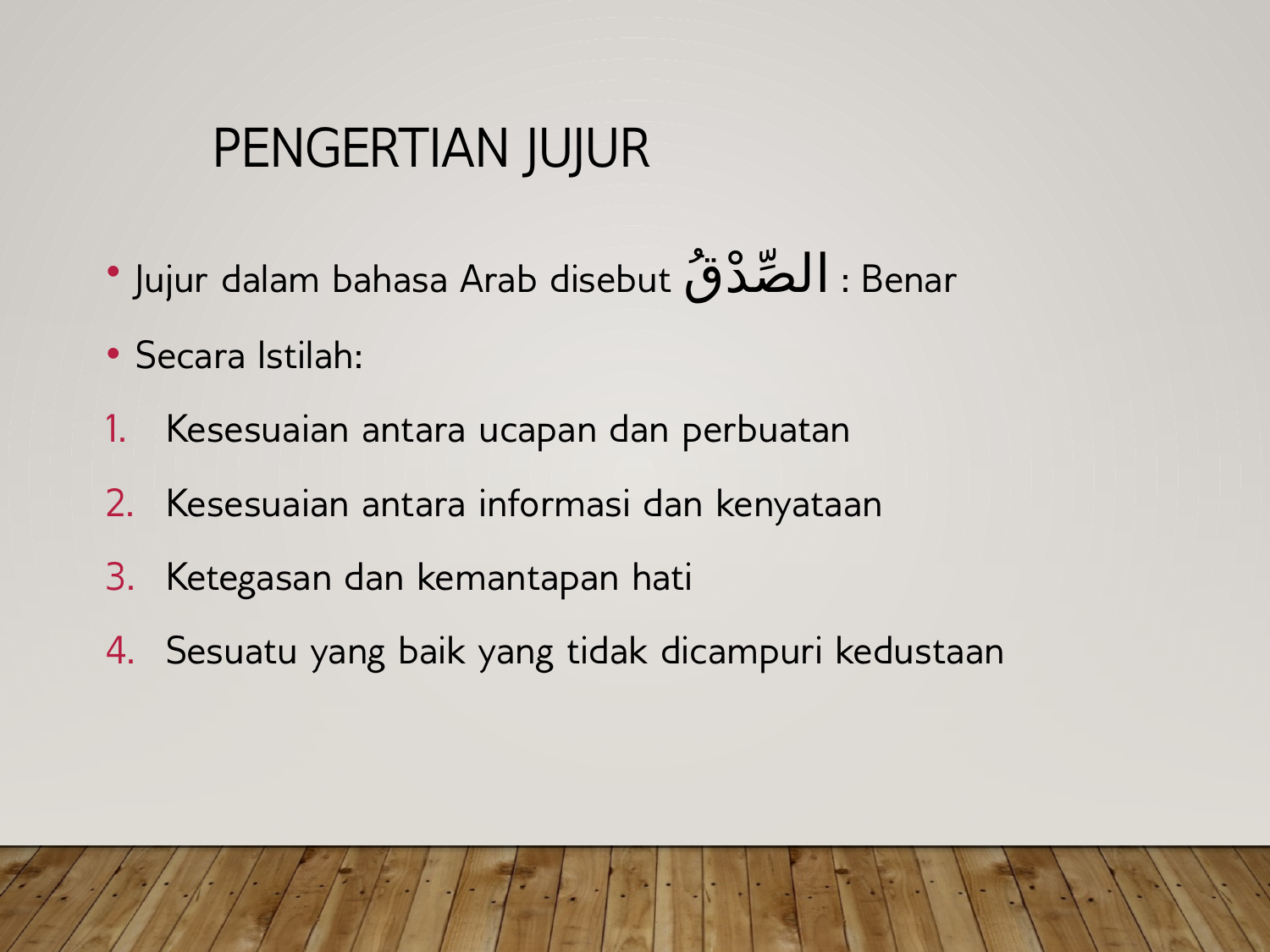

# PENGERTIAN JUJUR
Jujur dalam bahasa Arab disebut الصِّدْقُ : Benar
Secara Istilah:
Kesesuaian antara ucapan dan perbuatan
Kesesuaian antara informasi dan kenyataan
Ketegasan dan kemantapan hati
Sesuatu yang baik yang tidak dicampuri kedustaan